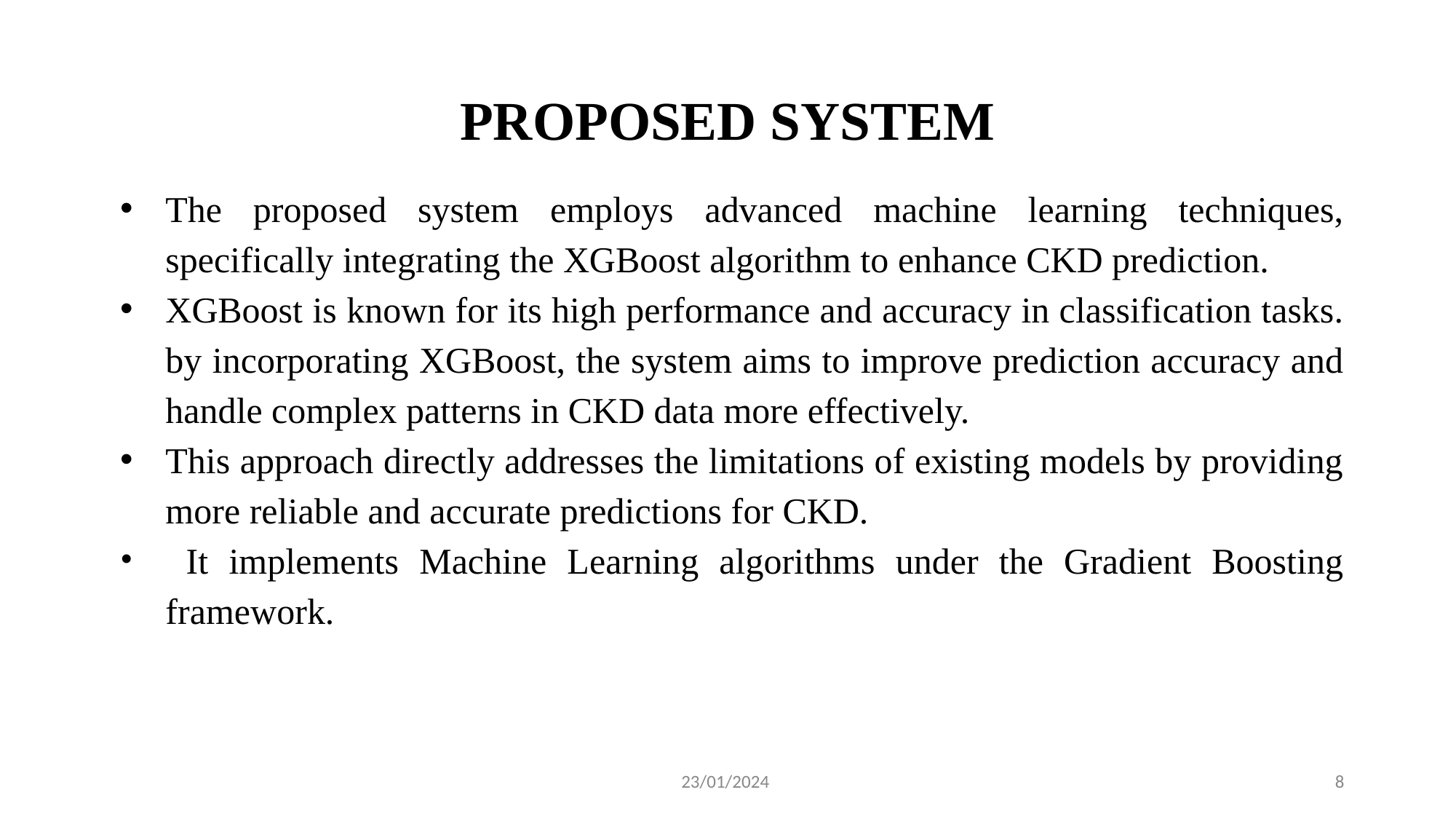

# PROPOSED SYSTEM
The proposed system employs advanced machine learning techniques, specifically integrating the XGBoost algorithm to enhance CKD prediction.
XGBoost is known for its high performance and accuracy in classification tasks. by incorporating XGBoost, the system aims to improve prediction accuracy and handle complex patterns in CKD data more effectively.
This approach directly addresses the limitations of existing models by providing more reliable and accurate predictions for CKD.
 It implements Machine Learning algorithms under the Gradient Boosting framework.

23/01/2024
8